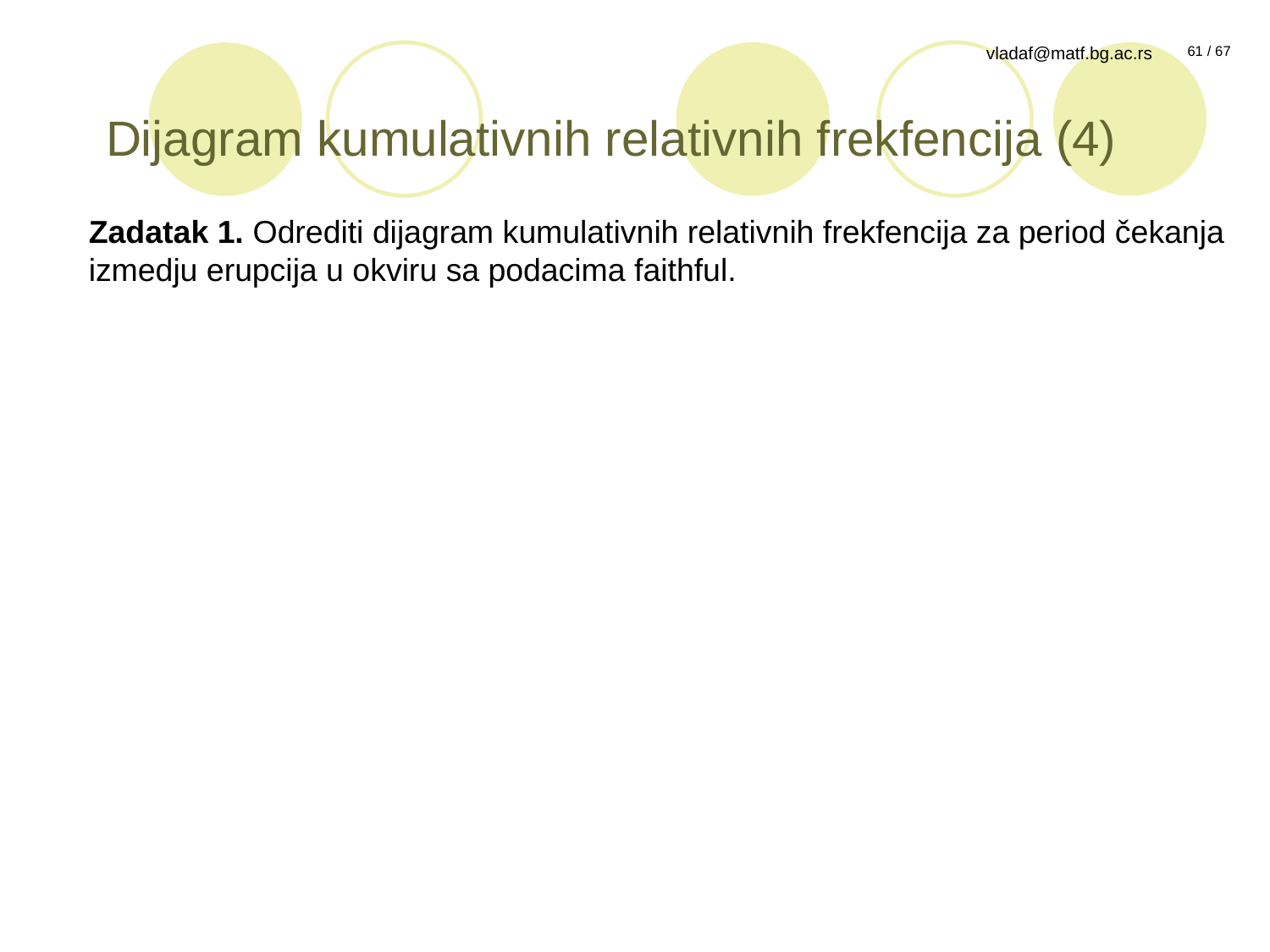

# Dijagram kumulativnih relativnih frekfencija (4)
Zadatak 1. Odrediti dijagram kumulativnih relativnih frekfencija za period čekanja izmedju erupcija u okviru sa podacima faithful.